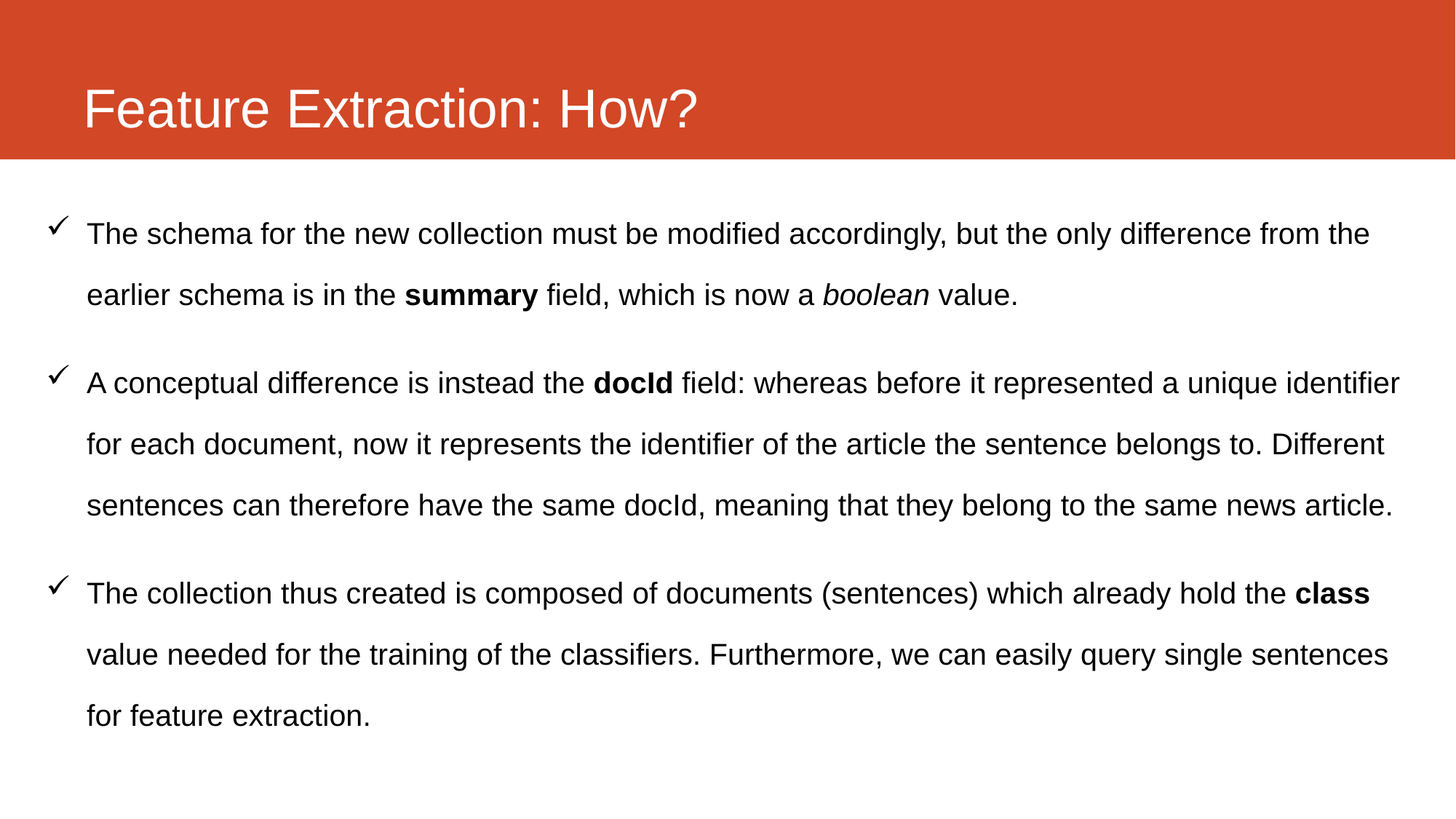

# Feature Extraction: How?
The schema for the new collection must be modified accordingly, but the only difference from the earlier schema is in the summary field, which is now a boolean value.
A conceptual difference is instead the docId field: whereas before it represented a unique identifier for each document, now it represents the identifier of the article the sentence belongs to. Different sentences can therefore have the same docId, meaning that they belong to the same news article.
The collection thus created is composed of documents (sentences) which already hold the class value needed for the training of the classifiers. Furthermore, we can easily query single sentences for feature extraction.